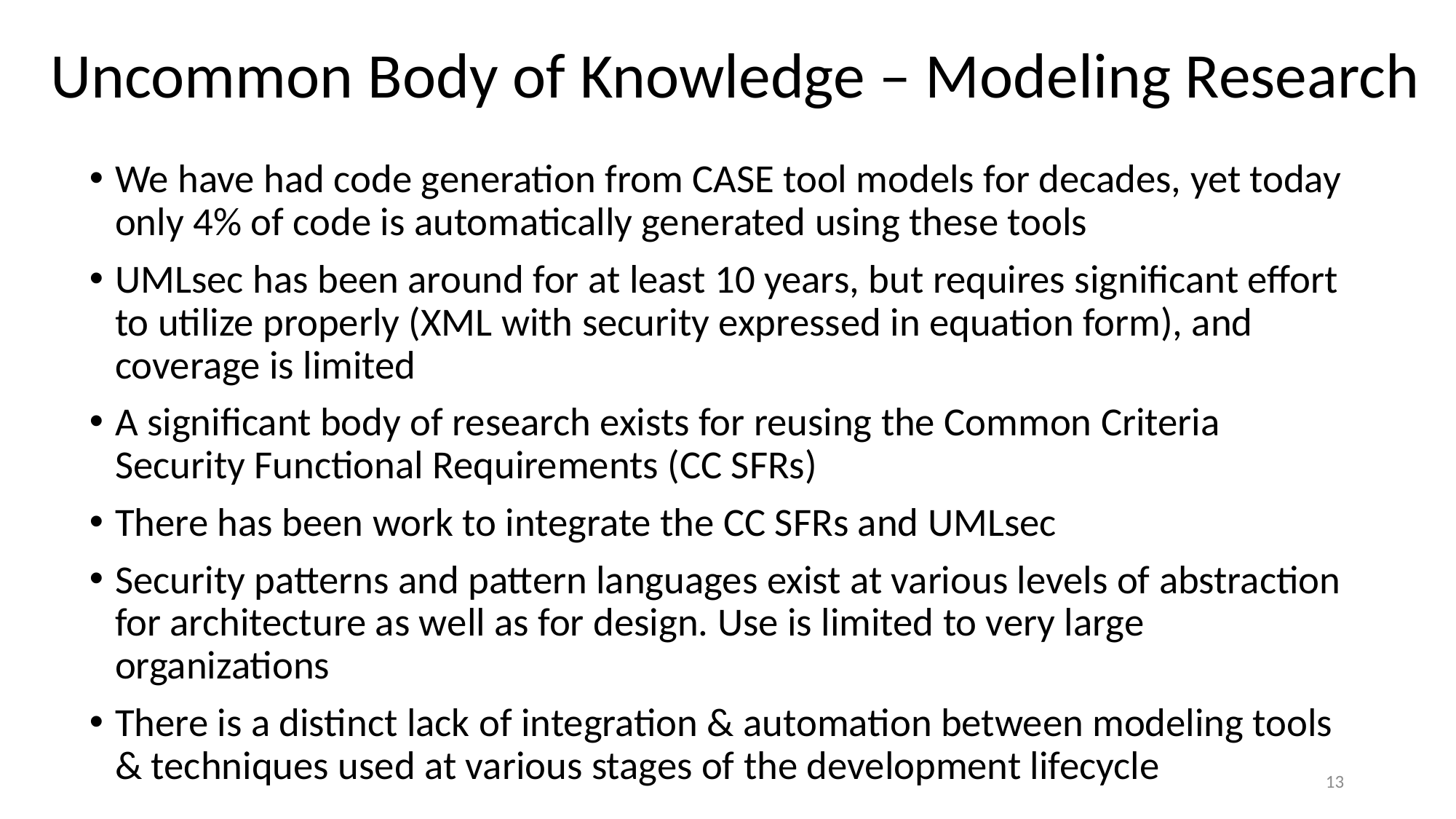

# Uncommon Body of Knowledge – Modeling Research
We have had code generation from CASE tool models for decades, yet today only 4% of code is automatically generated using these tools
UMLsec has been around for at least 10 years, but requires significant effort to utilize properly (XML with security expressed in equation form), and coverage is limited
A significant body of research exists for reusing the Common Criteria Security Functional Requirements (CC SFRs)
There has been work to integrate the CC SFRs and UMLsec
Security patterns and pattern languages exist at various levels of abstraction for architecture as well as for design. Use is limited to very large organizations
There is a distinct lack of integration & automation between modeling tools & techniques used at various stages of the development lifecycle

13